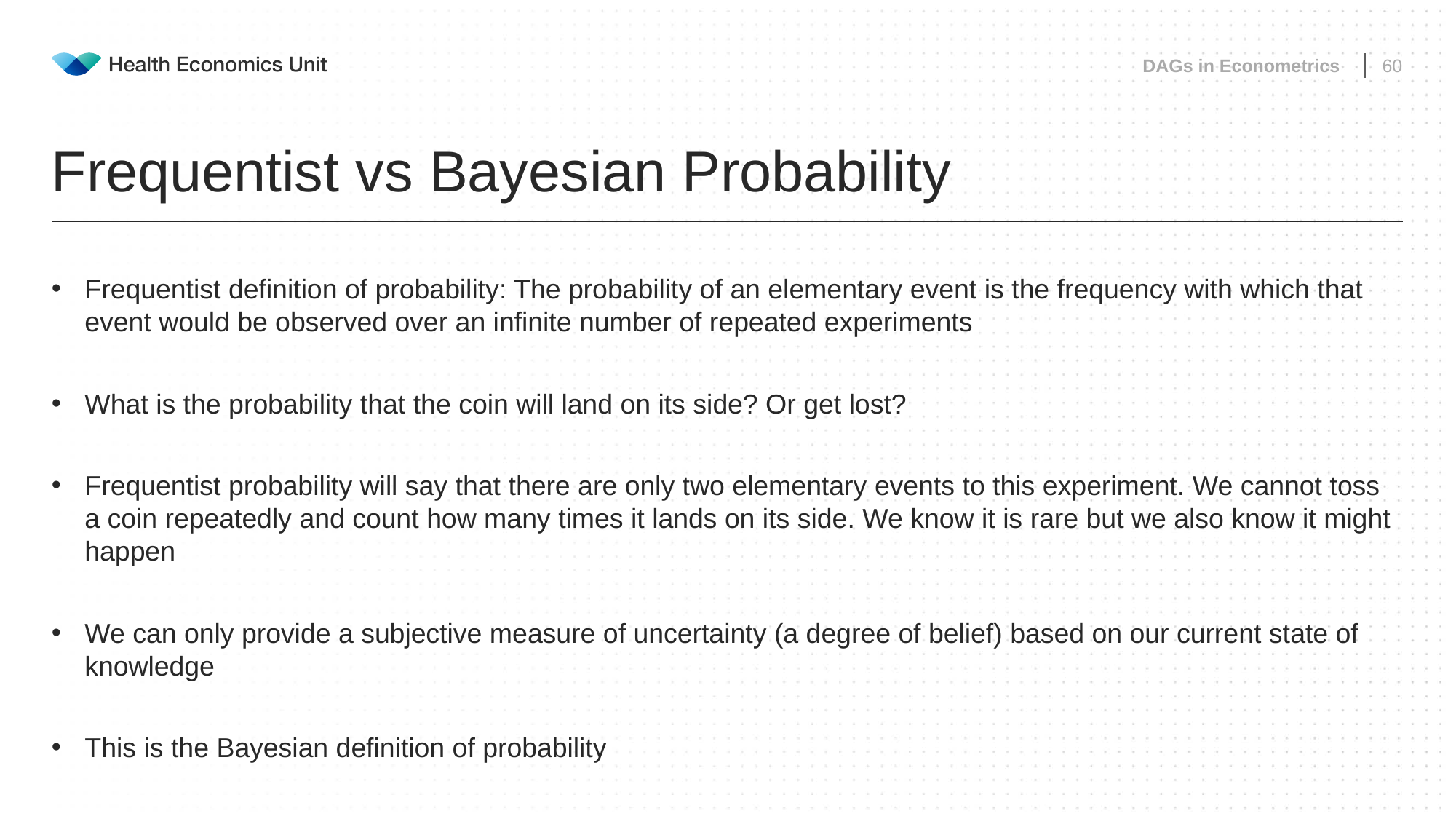

DAGs in Econometrics
60
# Frequentist vs Bayesian Probability
Frequentist definition of probability: The probability of an elementary event is the frequency with which that event would be observed over an infinite number of repeated experiments

What is the probability that the coin will land on its side? Or get lost?

Frequentist probability will say that there are only two elementary events to this experiment. We cannot toss a coin repeatedly and count how many times it lands on its side. We know it is rare but we also know it might happen

We can only provide a subjective measure of uncertainty (a degree of belief) based on our current state of knowledge

This is the Bayesian definition of probability